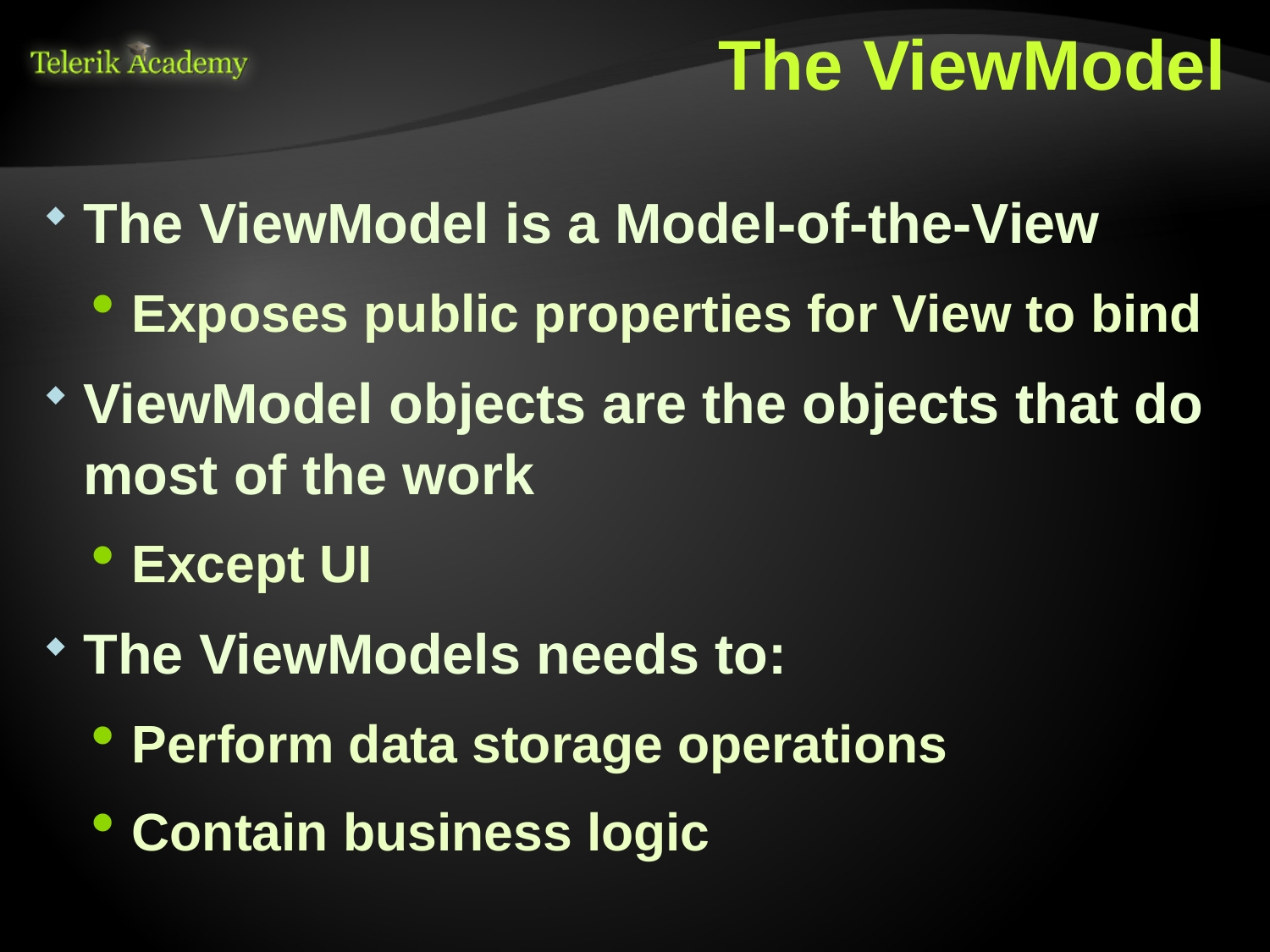

# The ViewModel
The ViewModel is a Model-of-the-View
Exposes public properties for View to bind
ViewModel objects are the objects that do most of the work
Except UI
The ViewModels needs to:
Perform data storage operations
Contain business logic